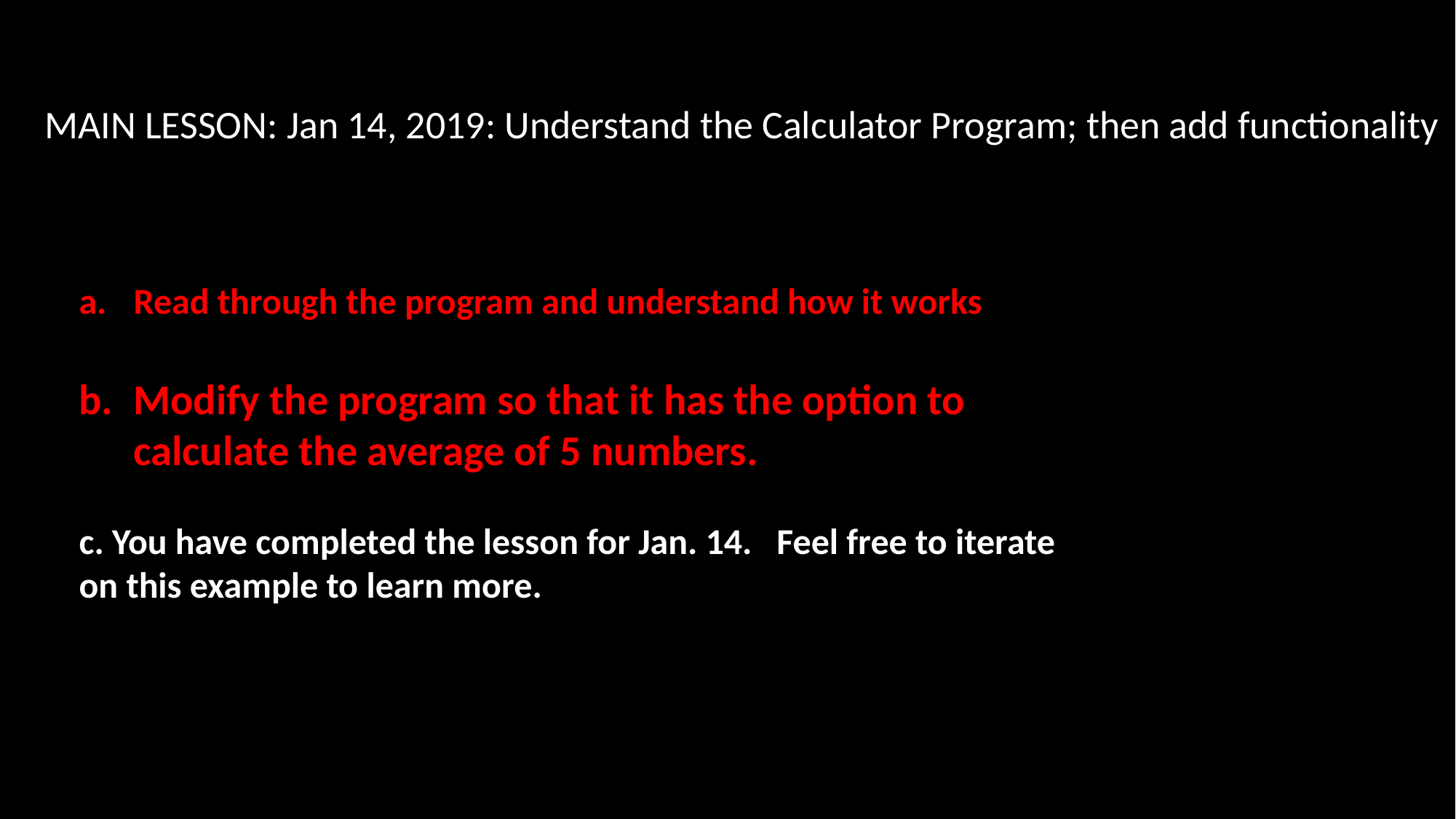

# MAIN LESSON: Jan 14, 2019: Understand the Calculator Program; then add functionality
Read through the program and understand how it works

Modify the program so that it has the option to calculate the average of 5 numbers.

c. You have completed the lesson for Jan. 14.   Feel free to iterate on this example to learn more.